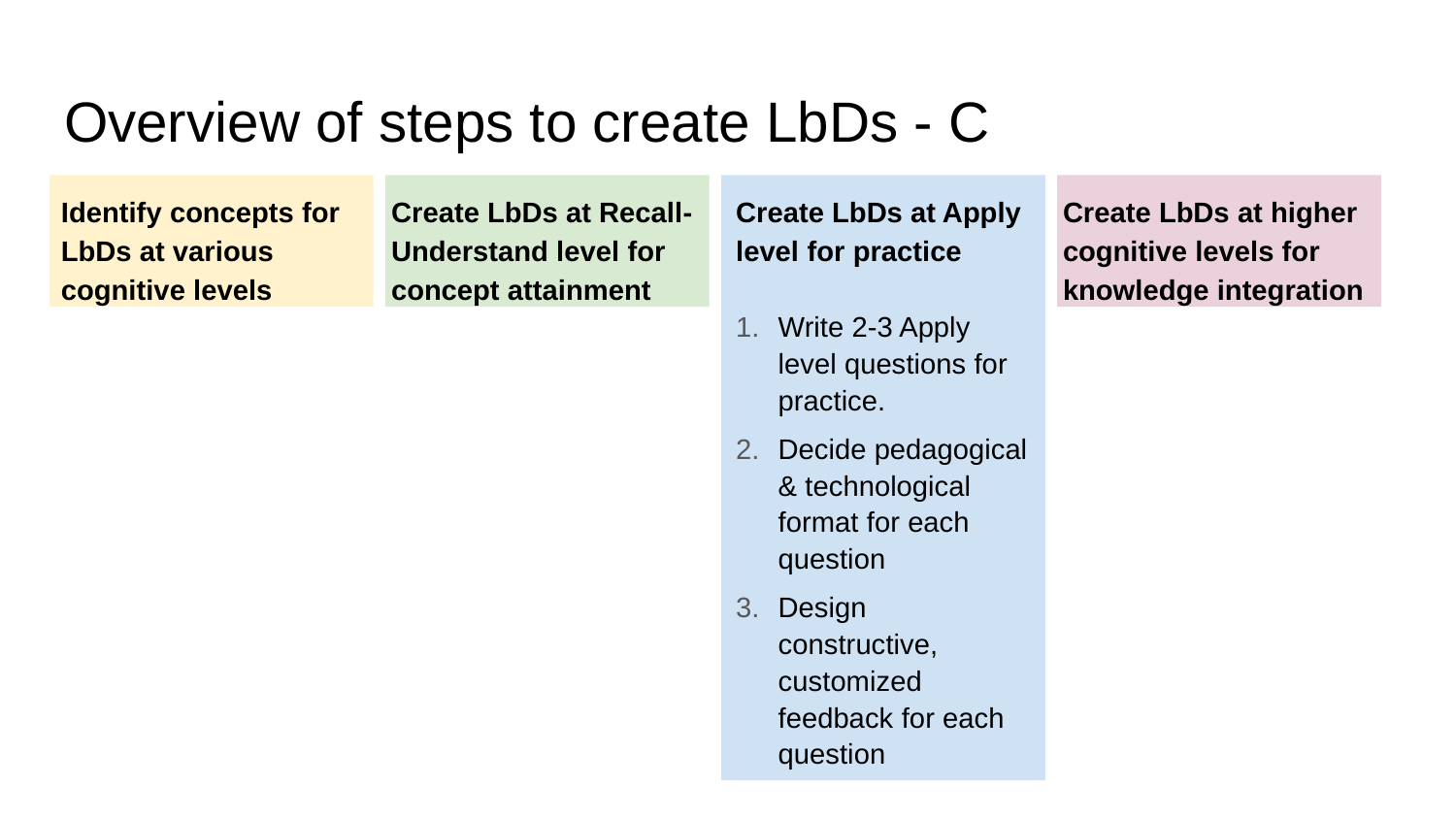

# Overview of steps to create LbDs - C
Create LbDs at Recall-Understand level for concept attainment

Create LbDs at Apply level for practice

Write 2-3 Apply level questions for practice.
Decide pedagogical & technological format for each question
Design constructive, customized feedback for each question

Identify concepts for LbDs at various cognitive levels
Create LbDs at higher cognitive levels for knowledge integration